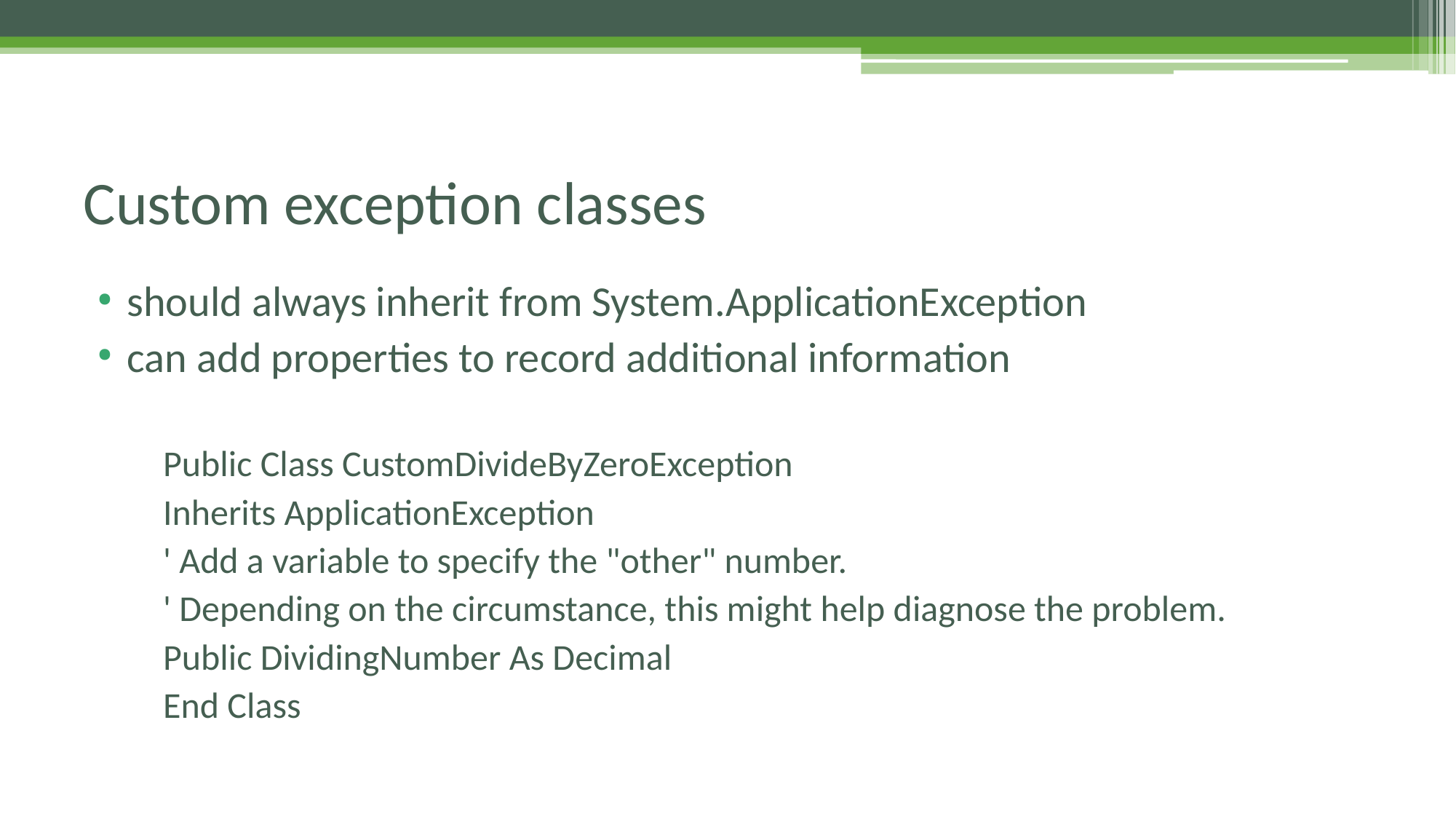

# Custom exception classes
should always inherit from System.ApplicationException
can add properties to record additional information

Public Class CustomDivideByZeroException
Inherits ApplicationException
' Add a variable to specify the "other" number.
' Depending on the circumstance, this might help diagnose the problem.
Public DividingNumber As Decimal
End Class